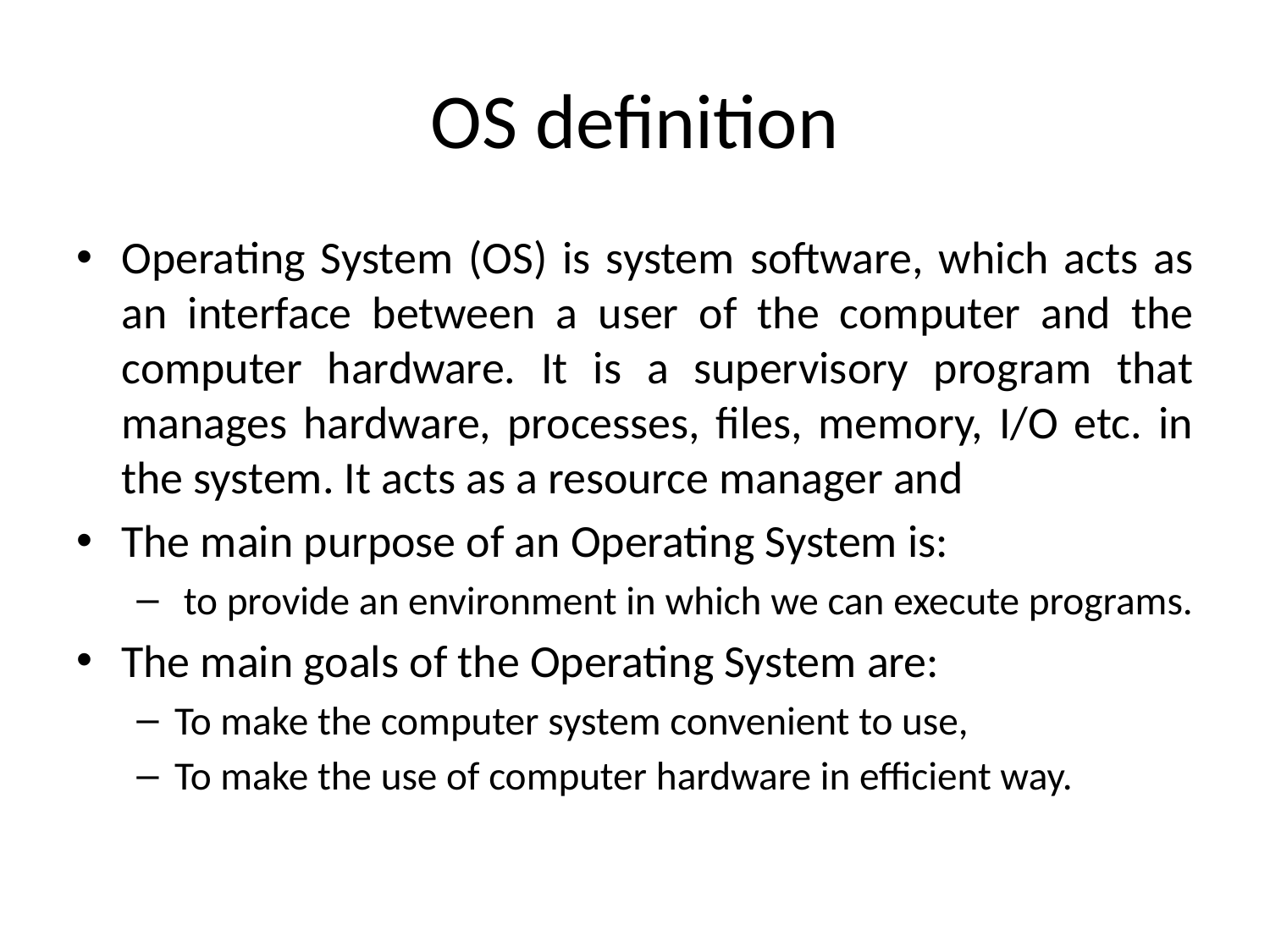

# OS definition
Operating System (OS) is system software, which acts as an interface between a user of the computer and the computer hardware. It is a supervisory program that manages hardware, processes, files, memory, I/O etc. in the system. It acts as a resource manager and
The main purpose of an Operating System is:
 to provide an environment in which we can execute programs.
The main goals of the Operating System are:
To make the computer system convenient to use,
To make the use of computer hardware in efficient way.